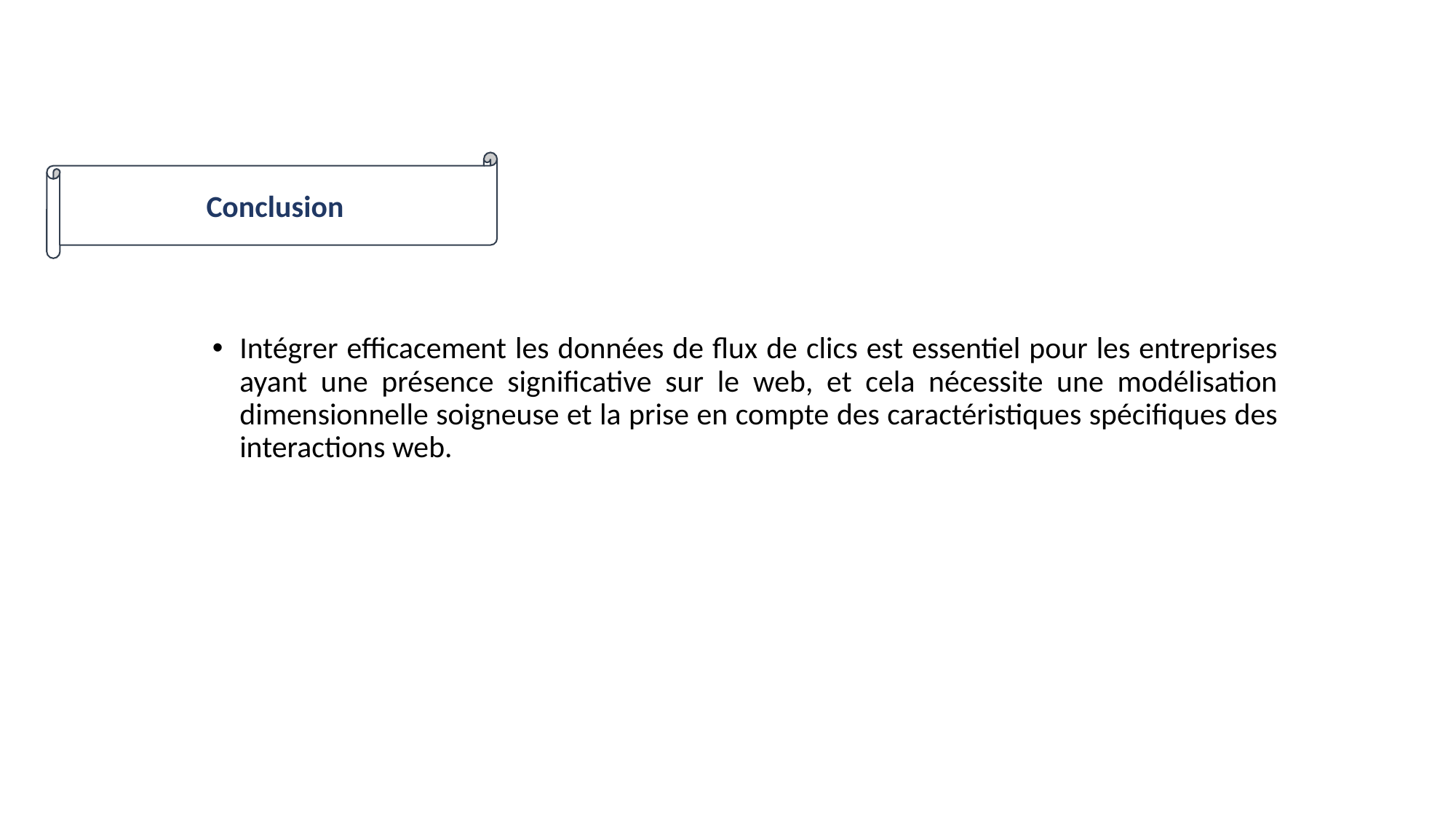

Conclusion
Intégrer efficacement les données de flux de clics est essentiel pour les entreprises ayant une présence significative sur le web, et cela nécessite une modélisation dimensionnelle soigneuse et la prise en compte des caractéristiques spécifiques des interactions web.